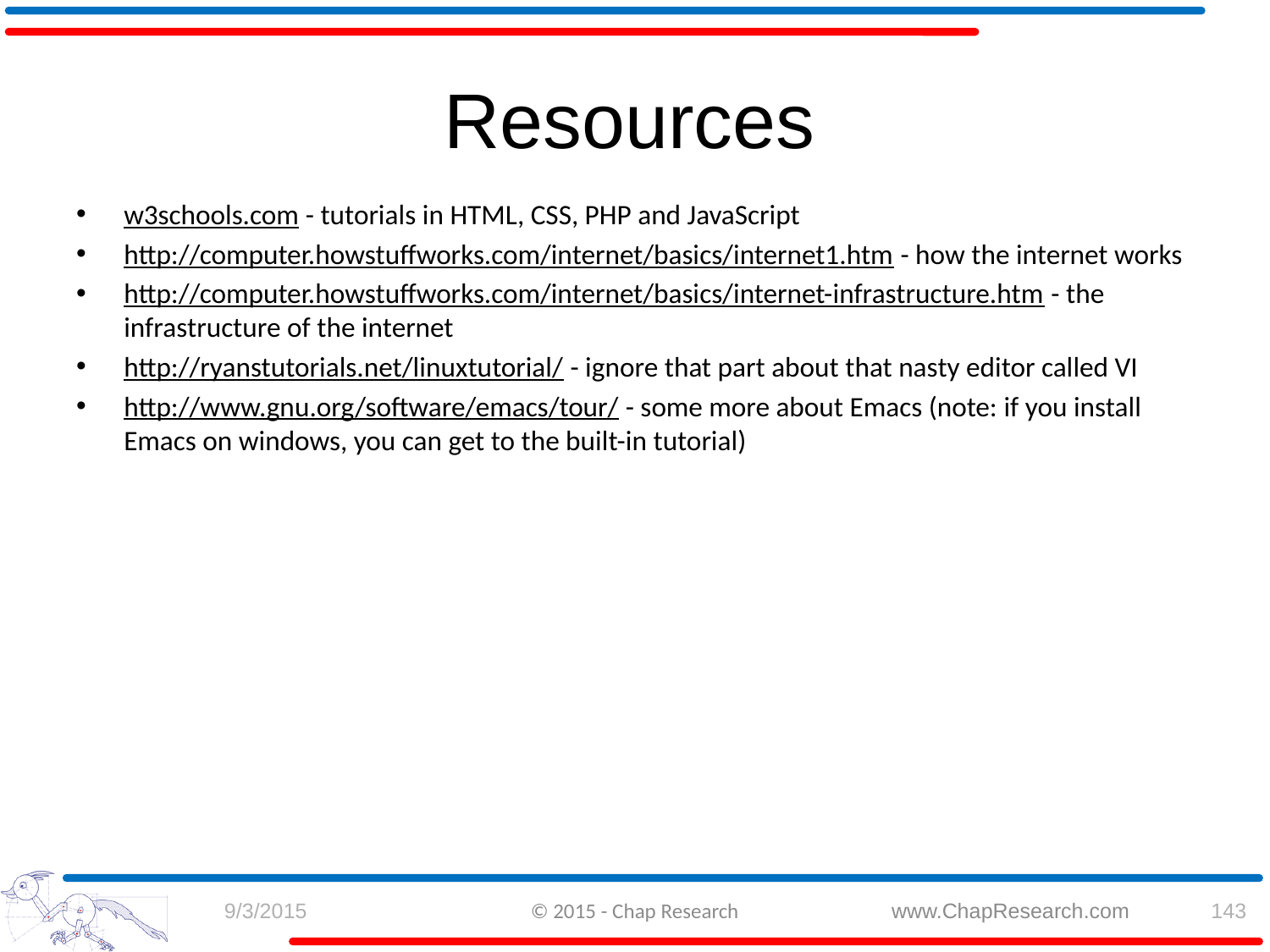

# Resources
w3schools.com - tutorials in HTML, CSS, PHP and JavaScript
http://computer.howstuffworks.com/internet/basics/internet1.htm - how the internet works
http://computer.howstuffworks.com/internet/basics/internet-infrastructure.htm - the infrastructure of the internet
http://ryanstutorials.net/linuxtutorial/ - ignore that part about that nasty editor called VI
http://www.gnu.org/software/emacs/tour/ - some more about Emacs (note: if you install Emacs on windows, you can get to the built-in tutorial)
9/3/2015
© 2015 - Chap Research
143